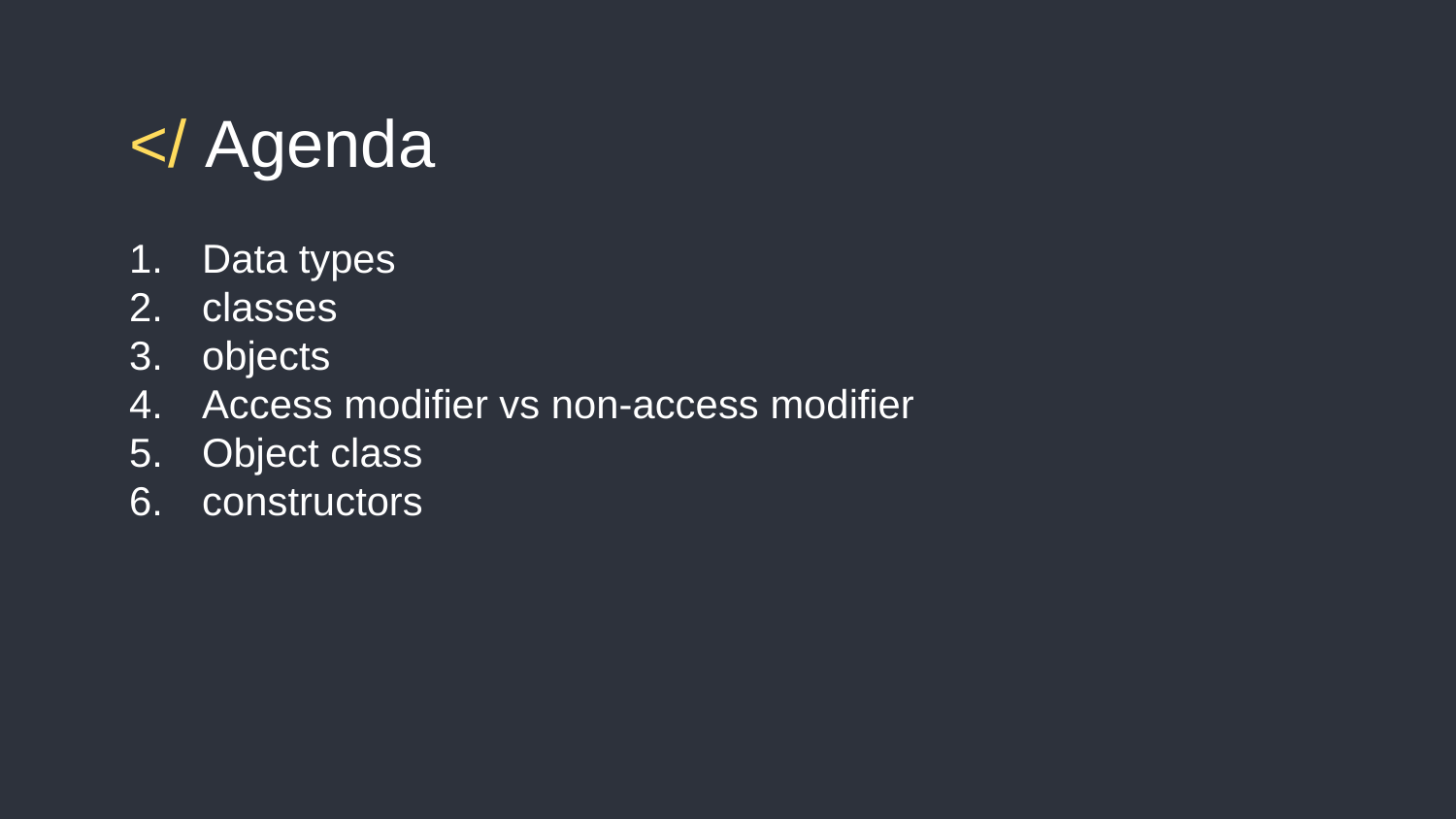

# </ Agenda
Data types
classes
objects
Access modifier vs non-access modifier
Object class
constructors